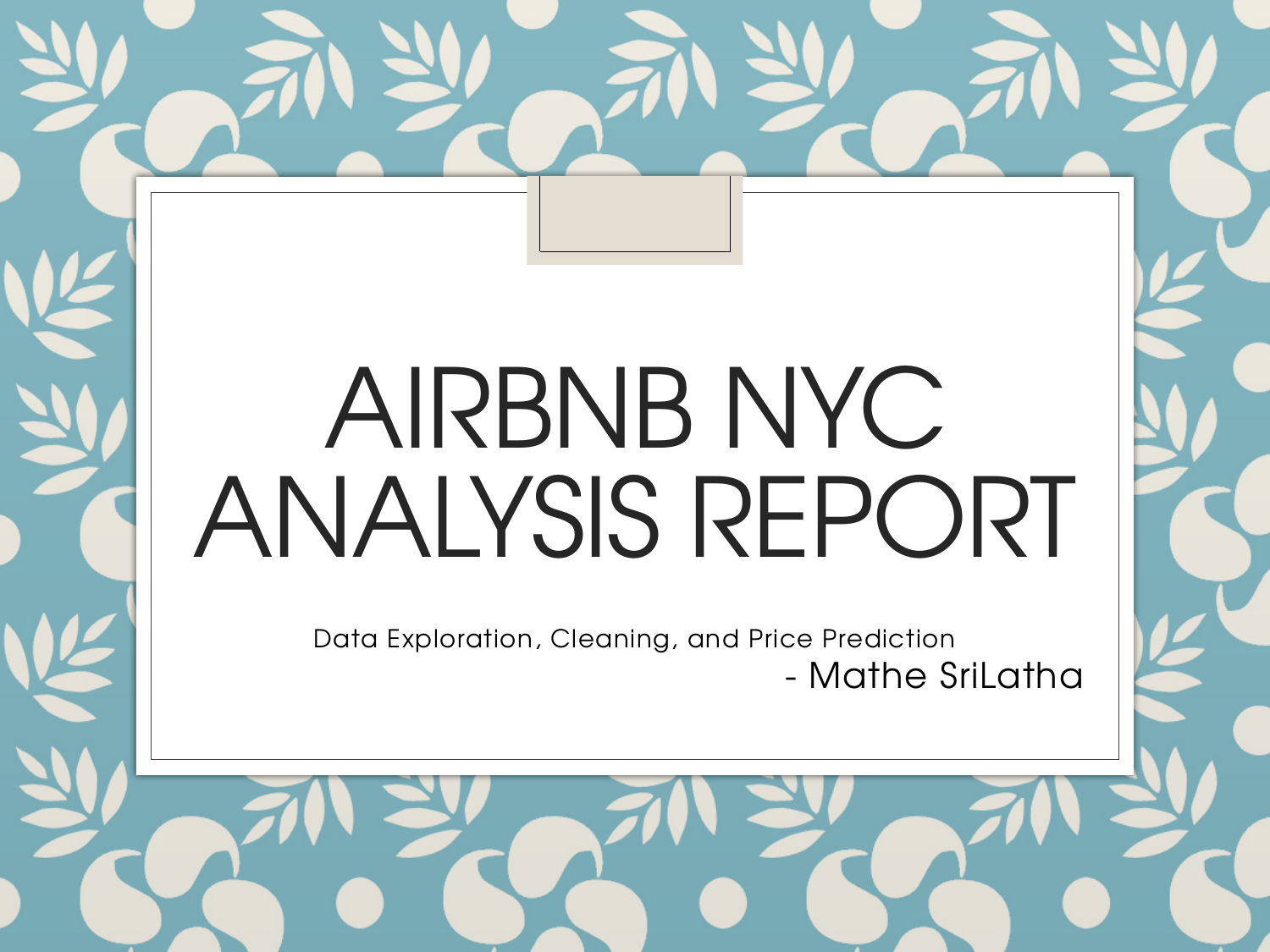

# Airbnb NYC Analysis Report
Data Exploration, Cleaning, and Price Prediction
- Mathe SriLatha